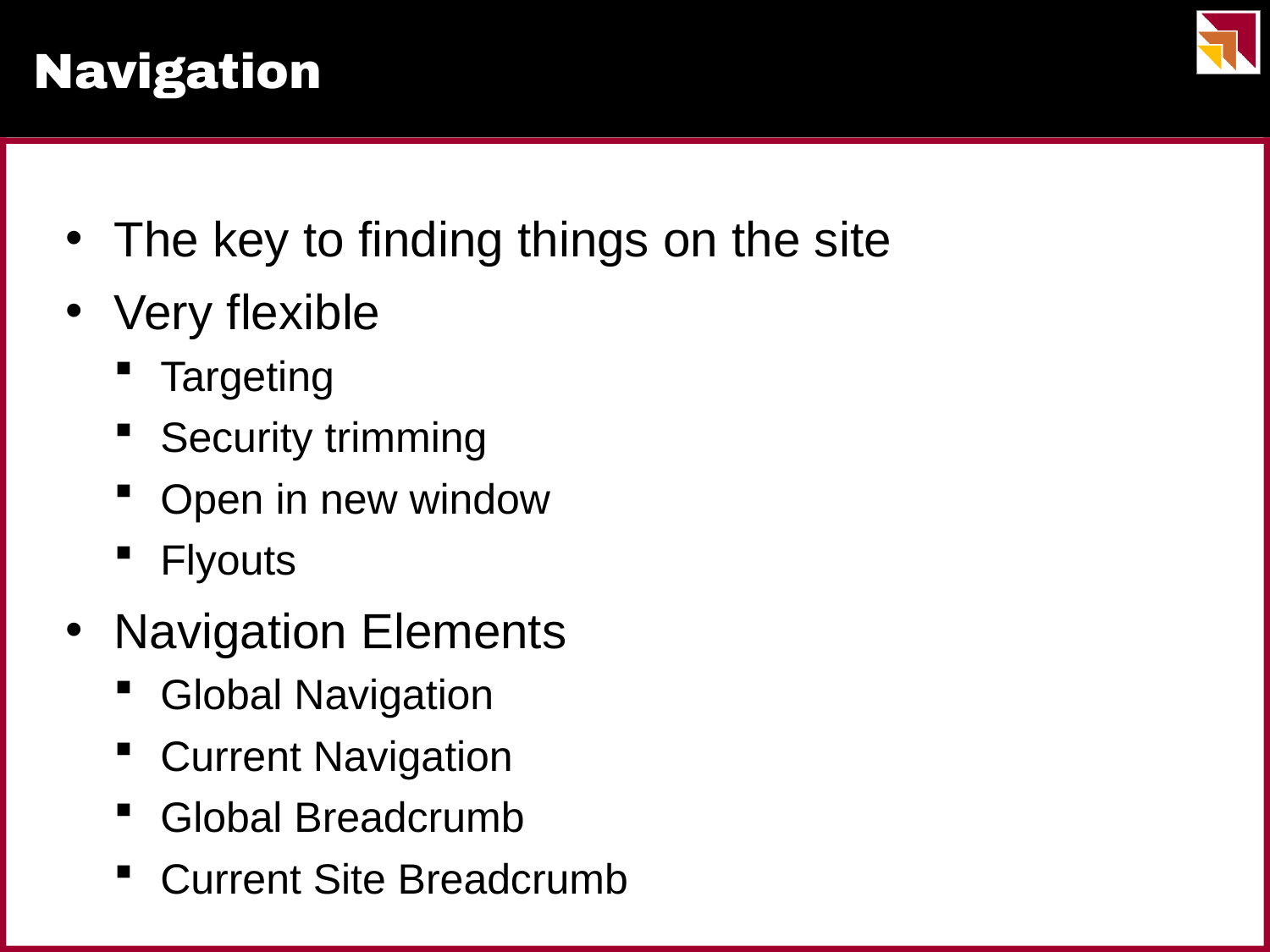

# Navigation
The key to finding things on the site
Very flexible
Targeting
Security trimming
Open in new window
Flyouts
Navigation Elements
Global Navigation
Current Navigation
Global Breadcrumb
Current Site Breadcrumb